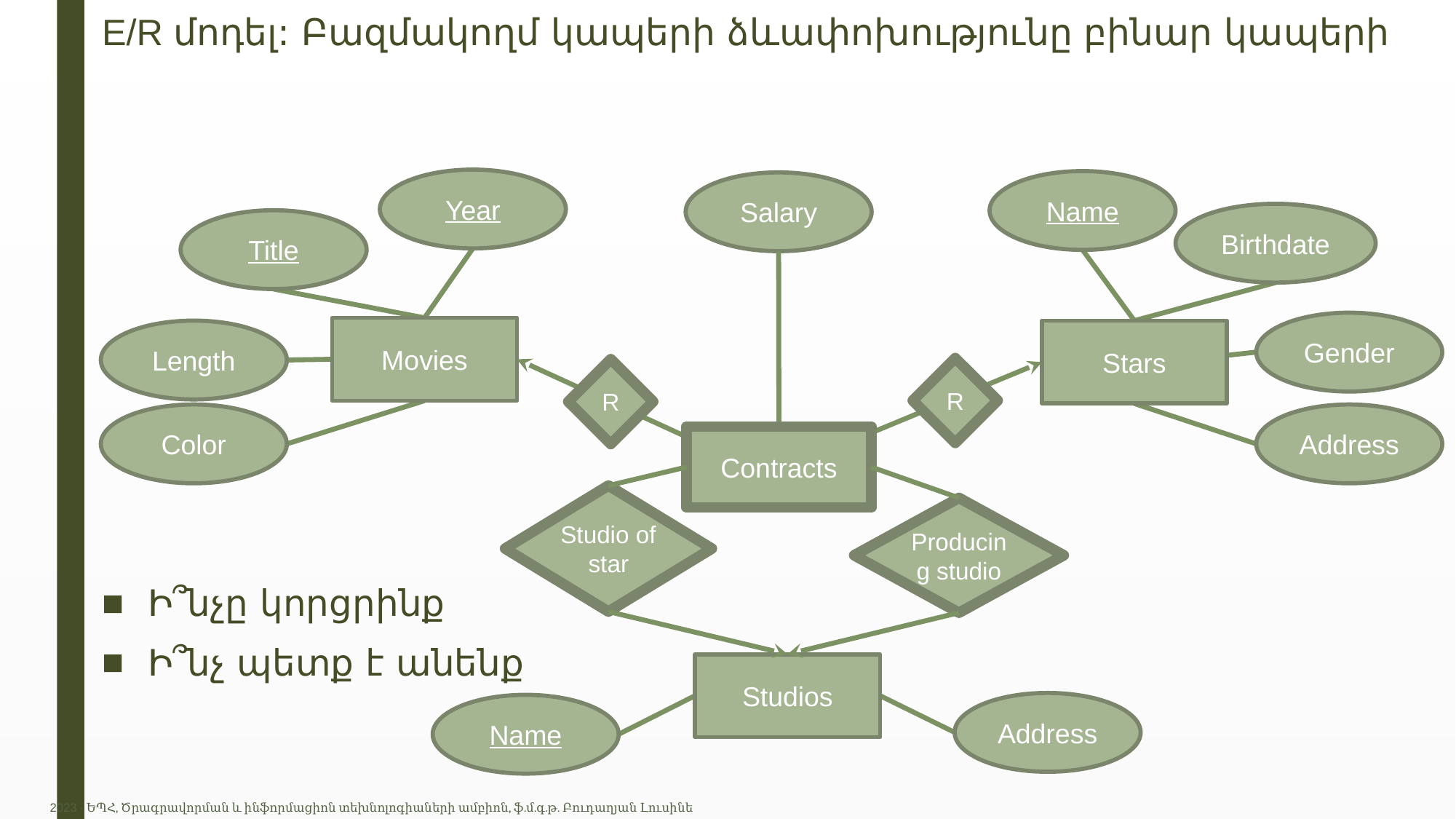

# E/R մոդել: Բազմակողմ կապերի ձևափոխությունը բինար կապերի

Ի՞նչը կորցրինք
Ի՞նչ պետք է անենք
Year
Name
Salary
Birthdate
Title
Gender
Movies
Length
Stars
Color
Address
Studios
Address
Name
R
R
Contracts
Studio of star
Producing studio
2023 - ԵՊՀ, Ծրագրավորման և ինֆորմացիոն տեխնոլոգիաների ամբիոն, ֆ.մ.գ.թ. Բուդաղյան Լուսինե